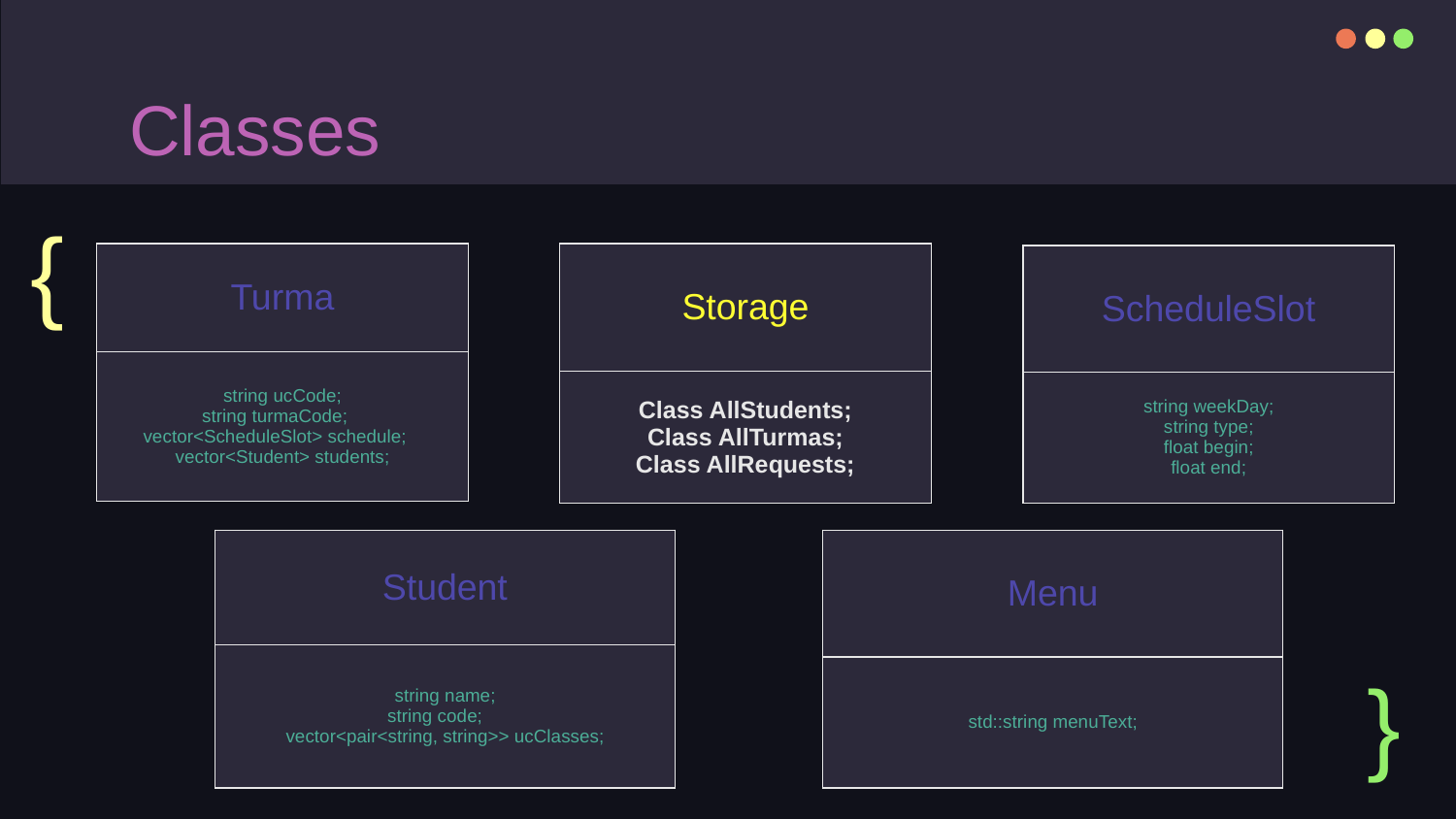

# Classes
{
| Turma |
| --- |
| string ucCode; string turmaCode; vector<ScheduleSlot> schedule; vector<Student> students; |
| Storage |
| --- |
| Class AllStudents; Class AllTurmas; Class AllRequests; |
| ScheduleSlot |
| --- |
| string weekDay; string type; float begin; float end; |
| Menu |
| --- |
| std::string menuText; |
| Student |
| --- |
| string name; string code; vector<pair<string, string>> ucClasses; |
}